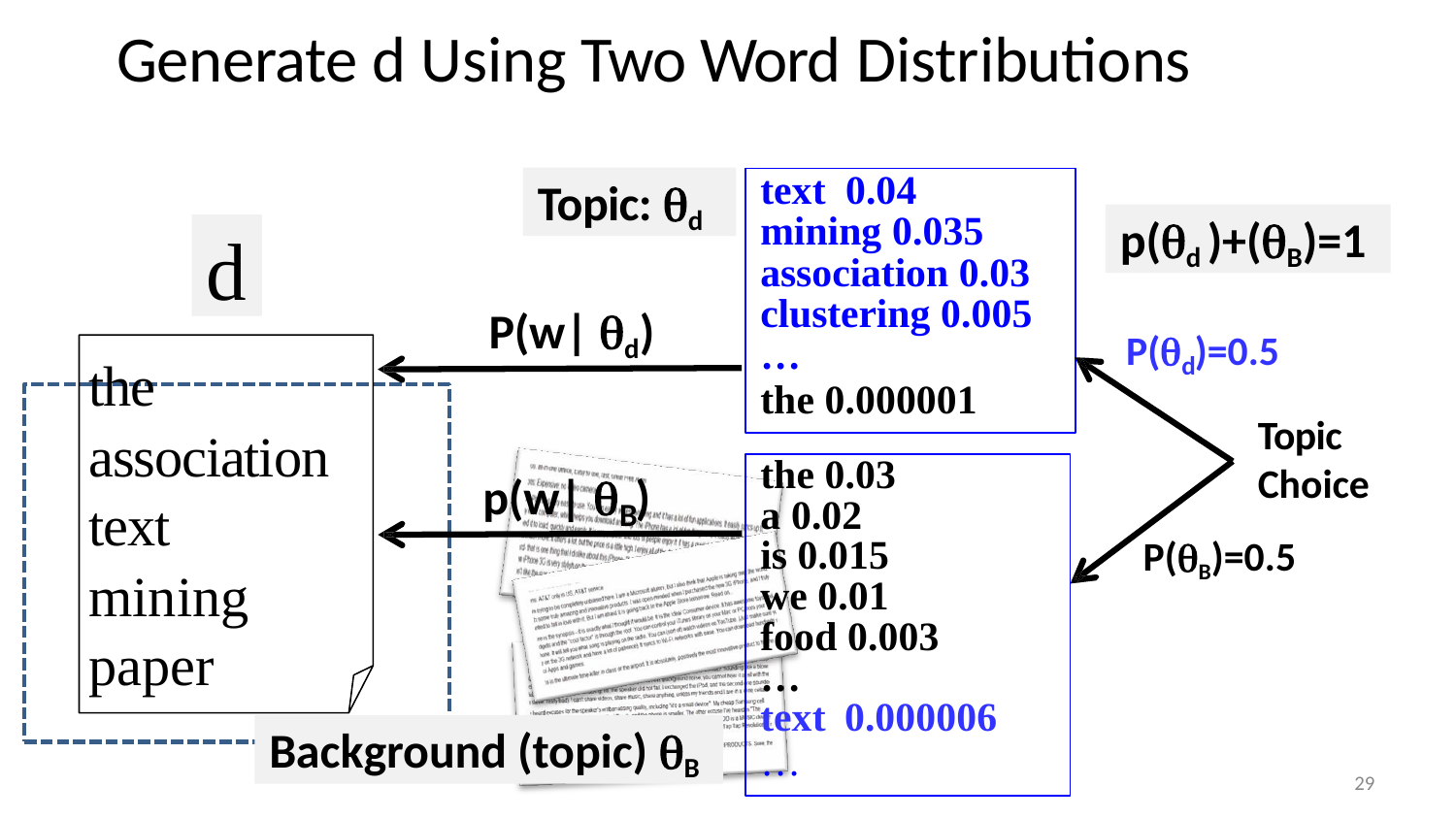

# Generate d Using Two Word Distributions
text 0.04
mining 0.035
association 0.03
clustering 0.005
…
the 0.000001
Topic: θd

p(θd )+(θB)=1
d
P(w| θd)
P(θ )=0.5

d
the
association
text
mining
paper

Topic
Choice
P(θB)=0.5
the 0.03
a 0.02
is 0.015
we 0.01
food 0.003
…
text 0.000006
…

p(w| θ )
B

Background (topic) θB
29